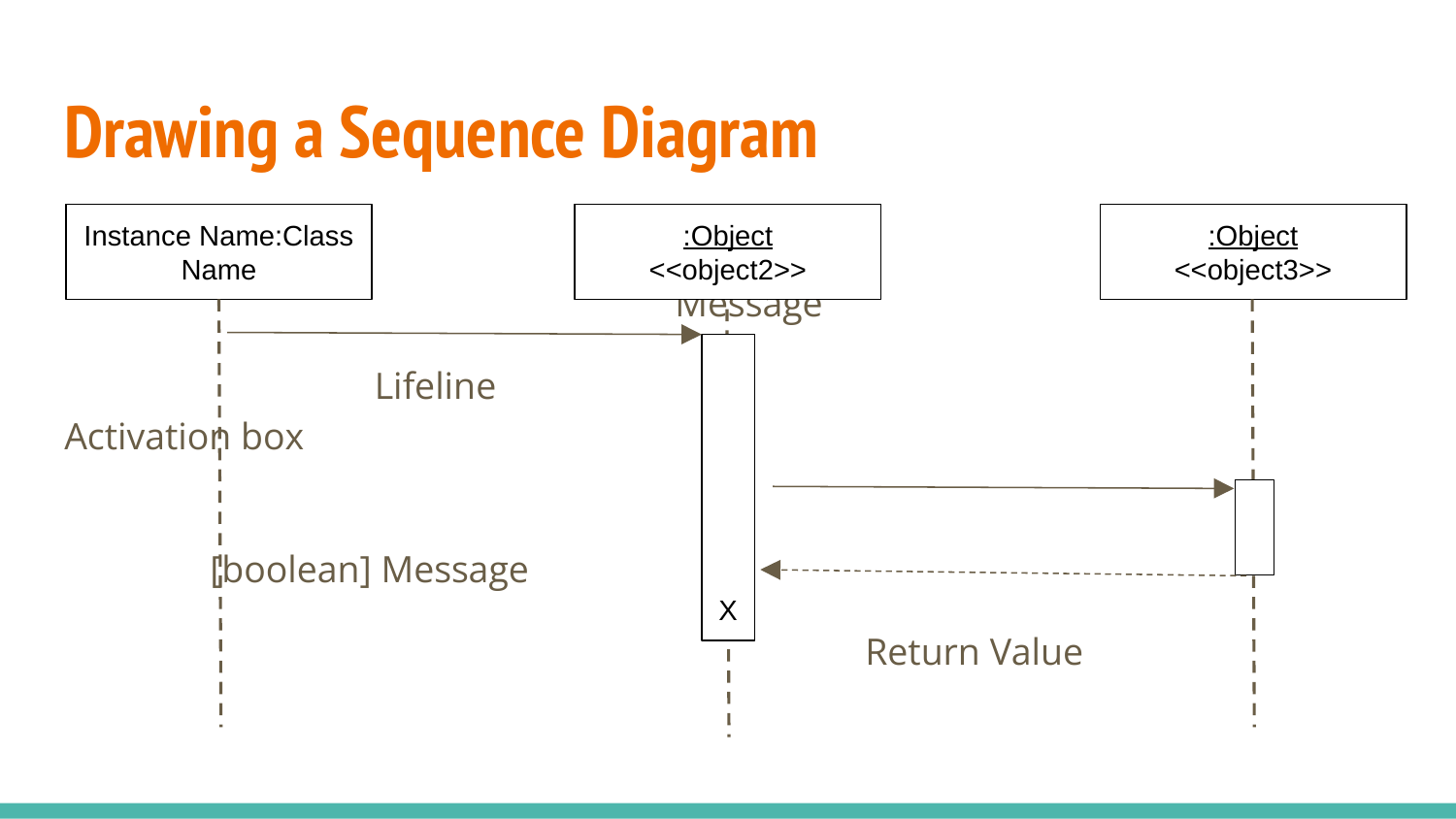

# Drawing a Sequence Diagram

				   Message
		  Lifeline						     Activation box
										[boolean] Message
Return Value
									     Removal
Instance Name:Class Name
:Object
<<object2>>
:Object
<<object3>>
X